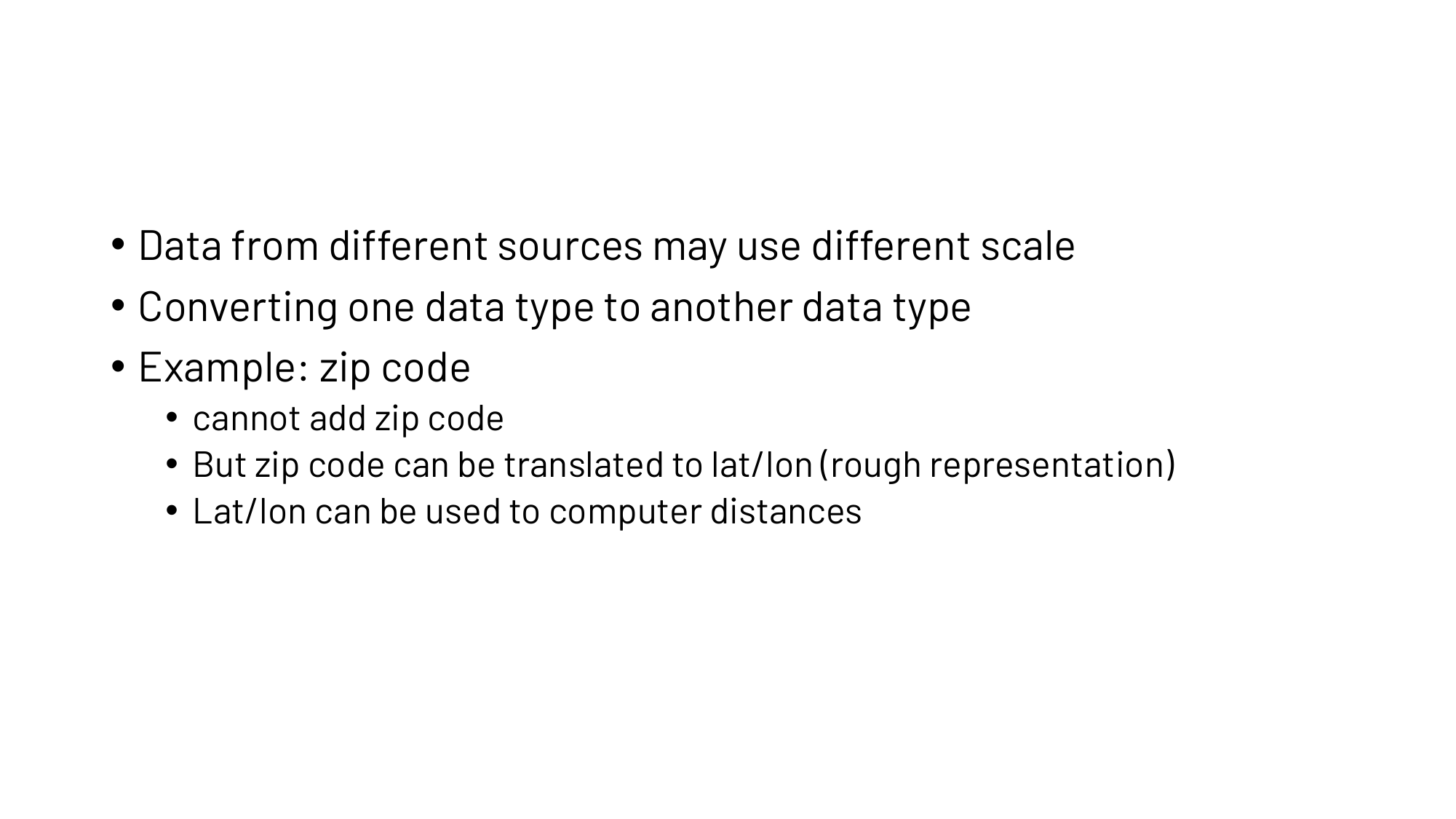

#
Data from different sources may use different scale
Converting one data type to another data type
Example: zip code
cannot add zip code
But zip code can be translated to lat/lon (rough representation)
Lat/lon can be used to computer distances